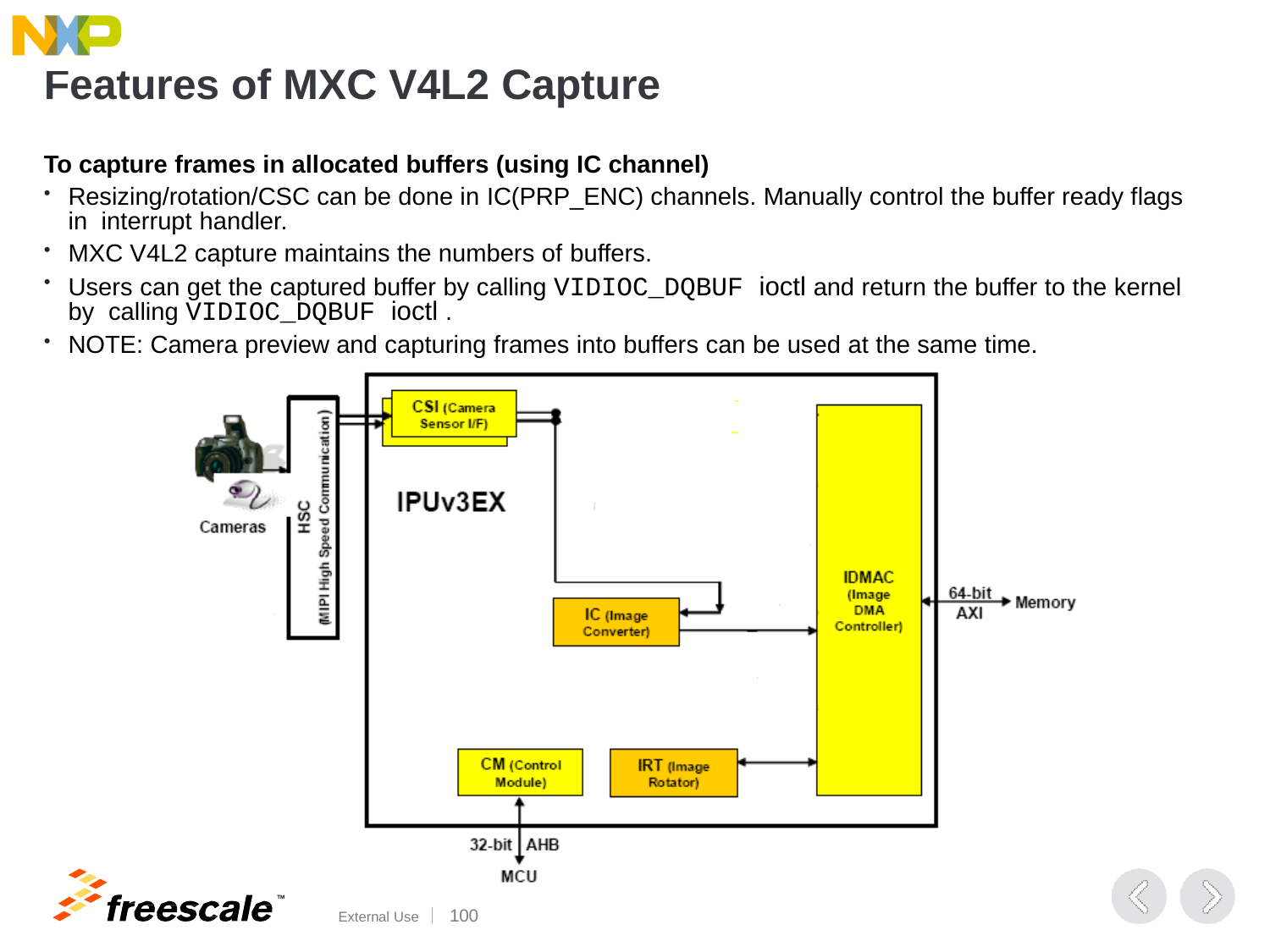

# Features of MXC V4L2 Capture
To capture frames in allocated buffers (using IC channel)
Resizing/rotation/CSC can be done in IC(PRP_ENC) channels. Manually control the buffer ready flags in  interrupt handler.
MXC V4L2 capture maintains the numbers of buffers.
Users can get the captured buffer by calling VIDIOC_DQBUF ioctl and return the buffer to the kernel by  calling VIDIOC_DQBUF ioctl .
NOTE: Camera preview and capturing frames into buffers can be used at the same time.

TM
External Use	100